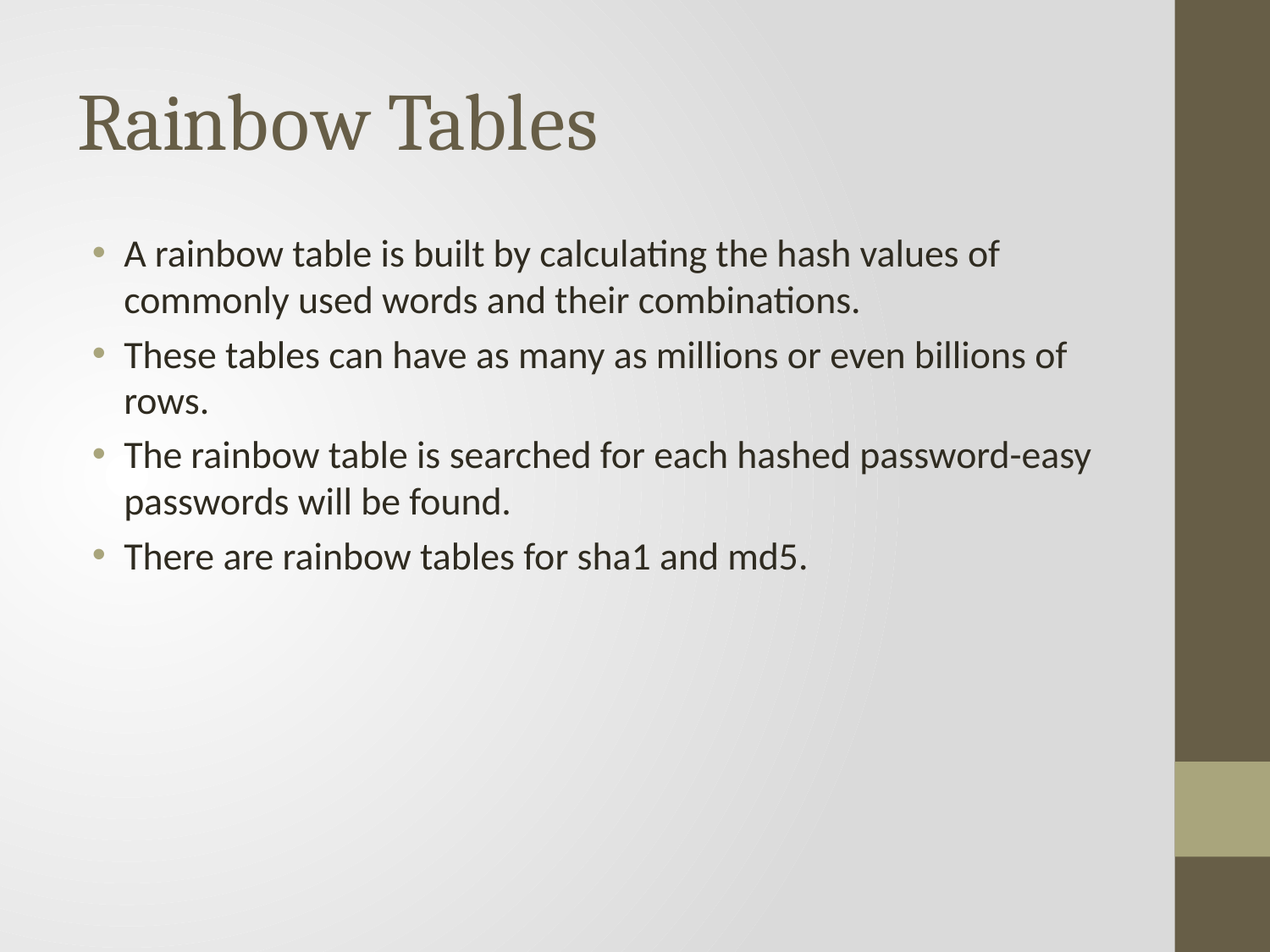

# Rainbow Tables
A rainbow table is built by calculating the hash values of commonly used words and their combinations.
These tables can have as many as millions or even billions of rows.
The rainbow table is searched for each hashed password-easy passwords will be found.
There are rainbow tables for sha1 and md5.